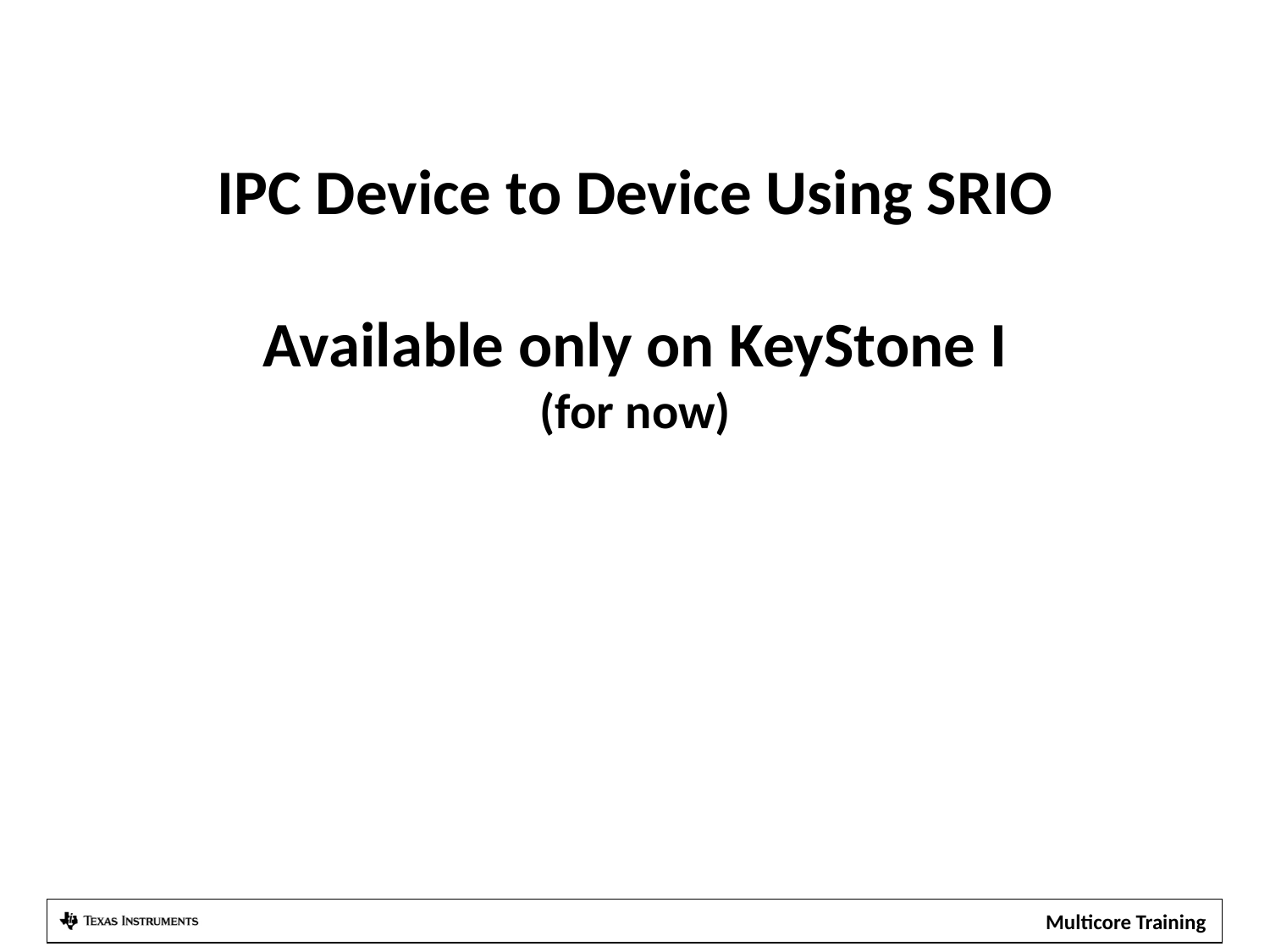

IPC Device to Device Using SRIO
Available only on KeyStone I
(for now)